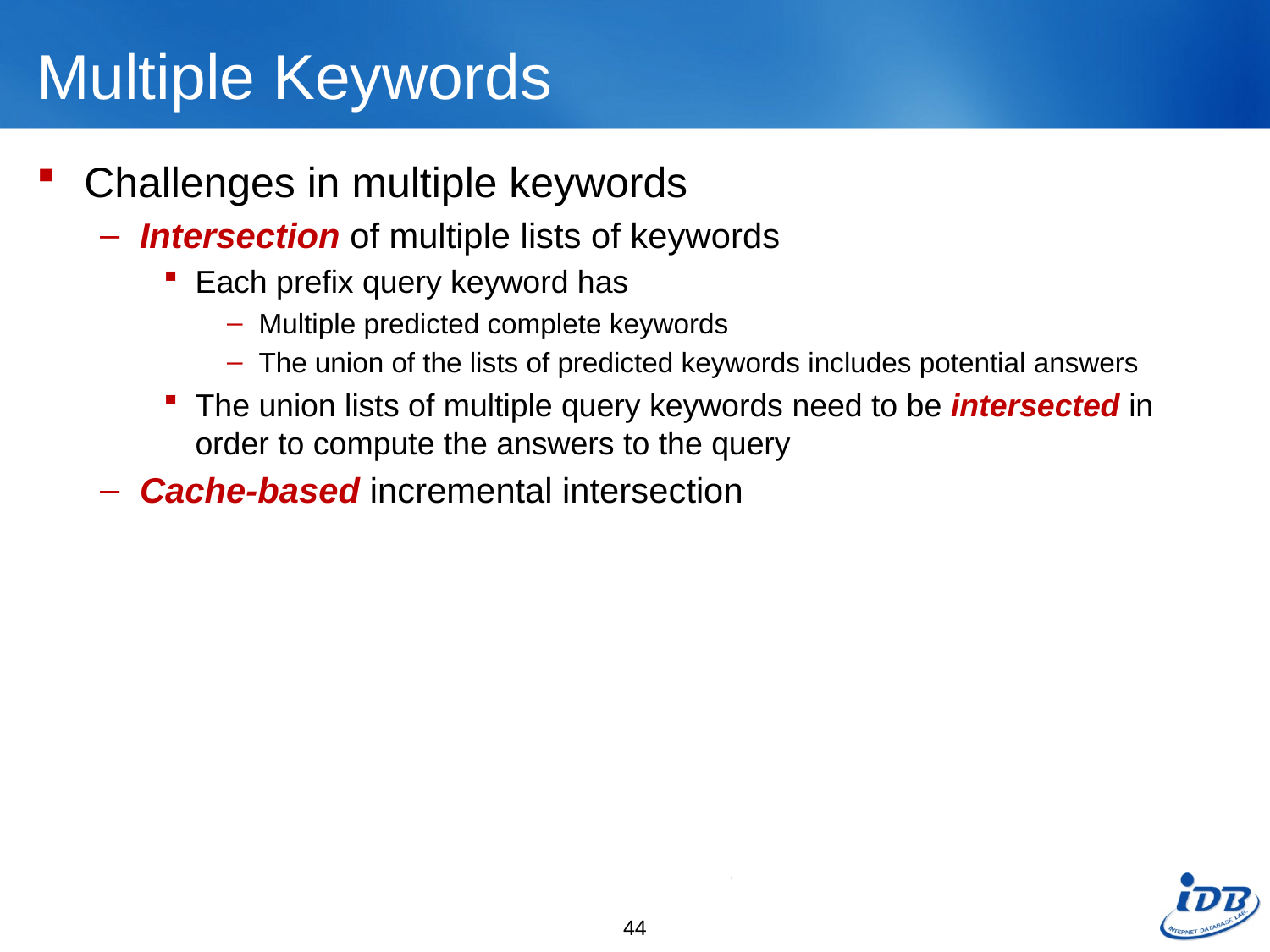

# Multiple Keywords
Challenges in multiple keywords
Intersection of multiple lists of keywords
Each prefix query keyword has
Multiple predicted complete keywords
The union of the lists of predicted keywords includes potential answers
The union lists of multiple query keywords need to be intersected in order to compute the answers to the query
Cache-based incremental intersection

44